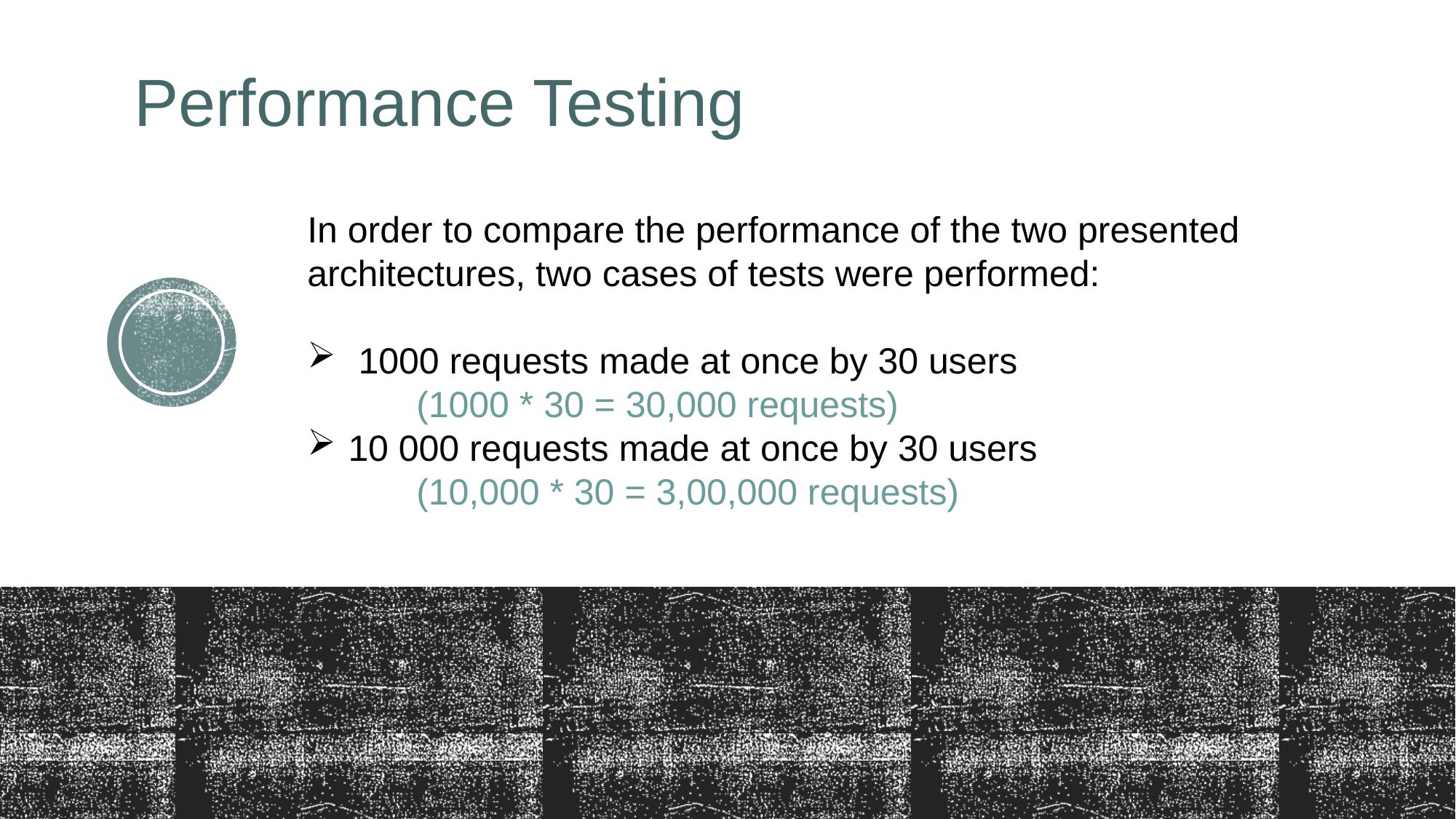

Performance Testing
In order to compare the performance of the two presented
architectures, two cases of tests were performed:

 1000 requests made at once by 30 users
	(1000 * 30 = 30,000 requests)
10 000 requests made at once by 30 users
	(10,000 * 30 = 3,00,000 requests)